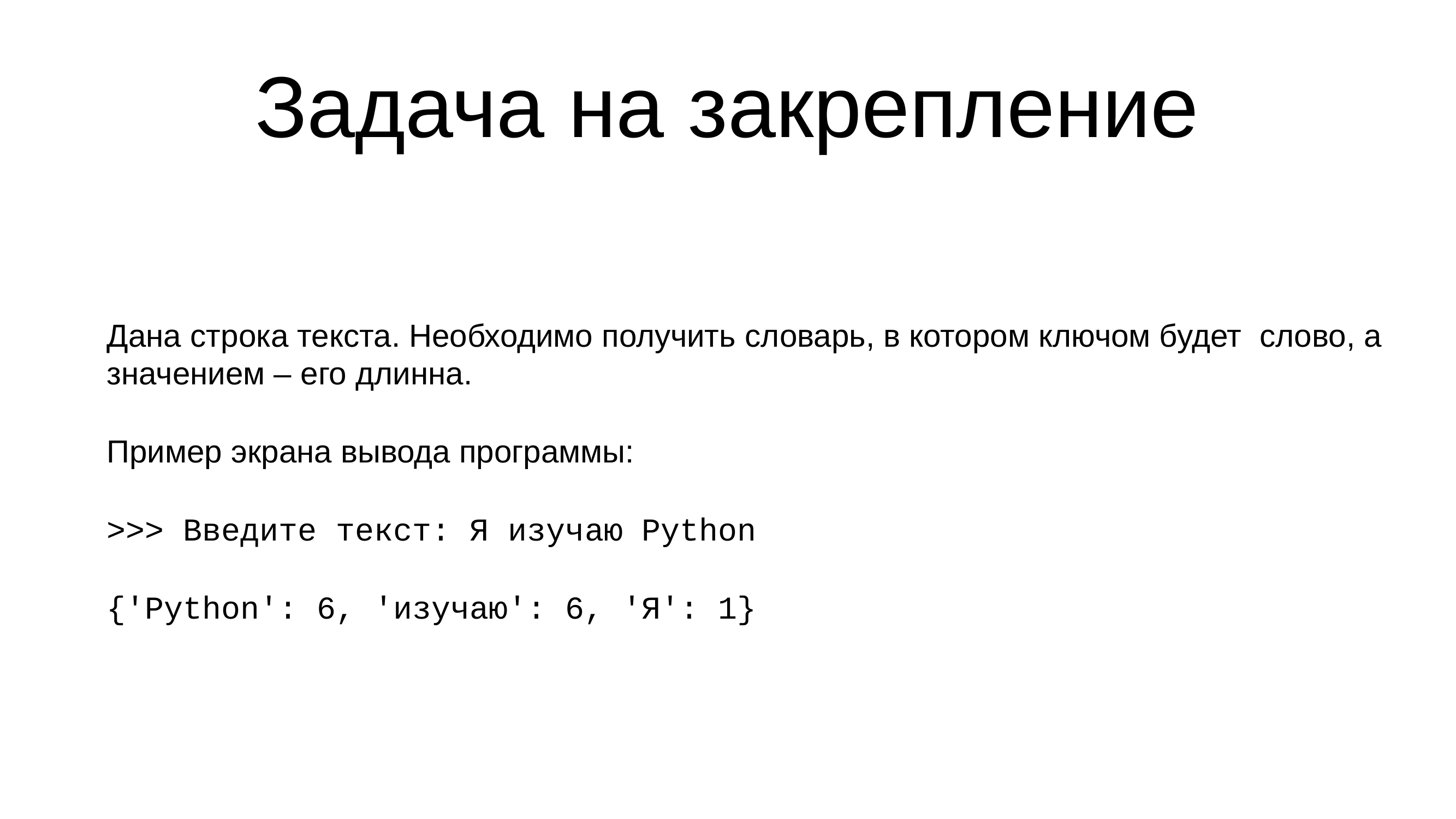

# Задача на закрепление
Дана строка текста. Необходимо получить словарь, в котором ключом будет  слово, а значением – его длинна.
Пример экрана вывода программы:
>>> Введите текст: Я изучаю Python
{'Python': 6, 'изучаю': 6, 'Я': 1}